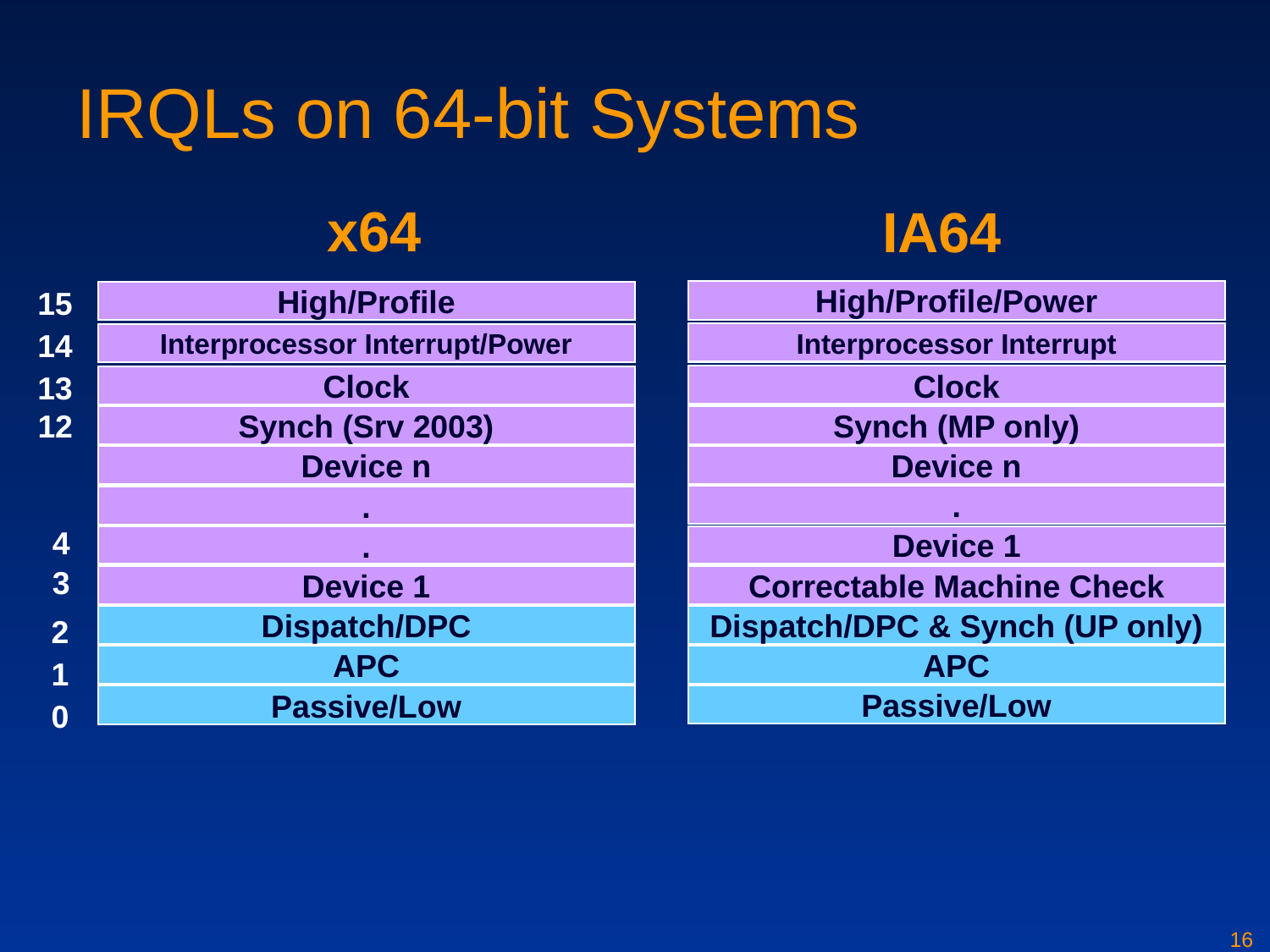

# IRQLs on 64-bit Systems
x64
IA64
15
High/Profile/Power
High/Profile
14
Interprocessor Interrupt
Interprocessor Interrupt/Power
13
Clock
Clock
12
Synch (MP only)
Synch (Srv 2003)
Device n
Device n
.
.
4
Device 1
.
3
Correctable Machine Check
Device 1
2
Dispatch/DPC & Synch (UP only)
Dispatch/DPC
APC
APC
1
Passive/Low
Passive/Low
0
16